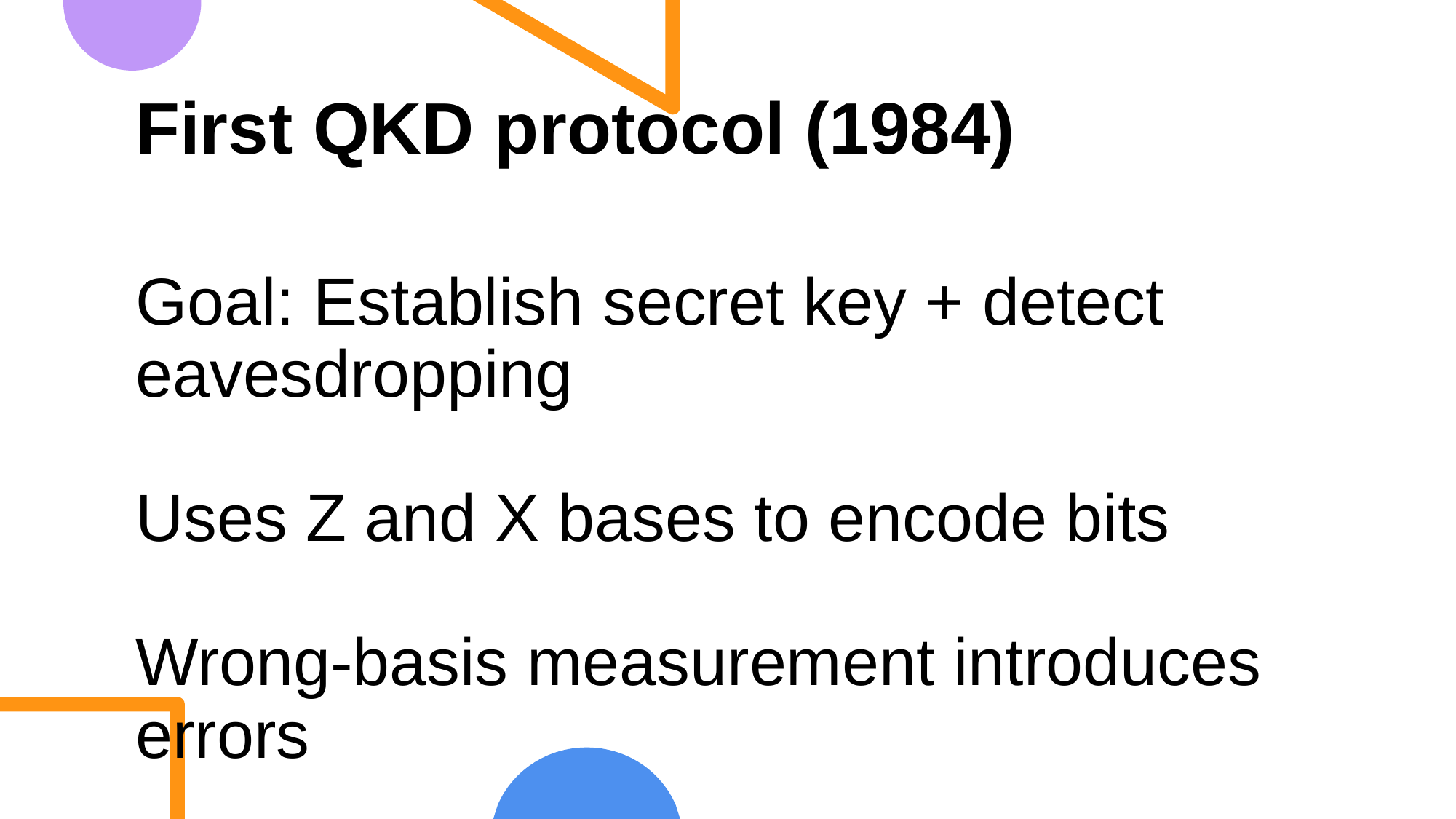

# First QKD protocol (1984) Goal: Establish secret key + detect eavesdropping Uses Z and X bases to encode bits Wrong‑basis measurement introduces errors